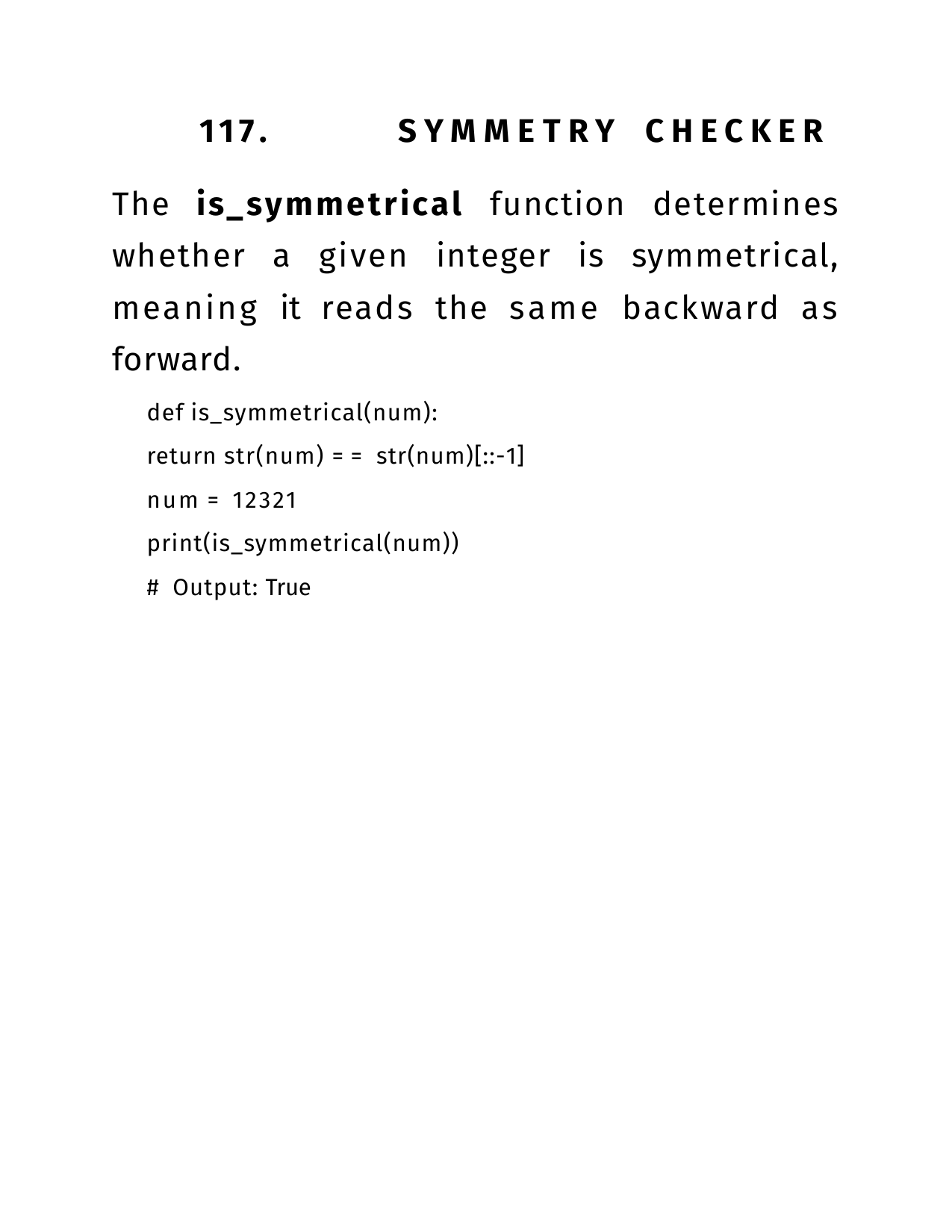

117.	SYMMETRY	CHECKER
The  is_symmetrical  function  determines whether  a  given  integer  is  symmetrical, meaning  it  reads  the  same  backward  as forward.
def is_symmetrical(num):
return str(num) == str(num)[::-1]
num = 12321 print(is_symmetrical(num)) # Output: True